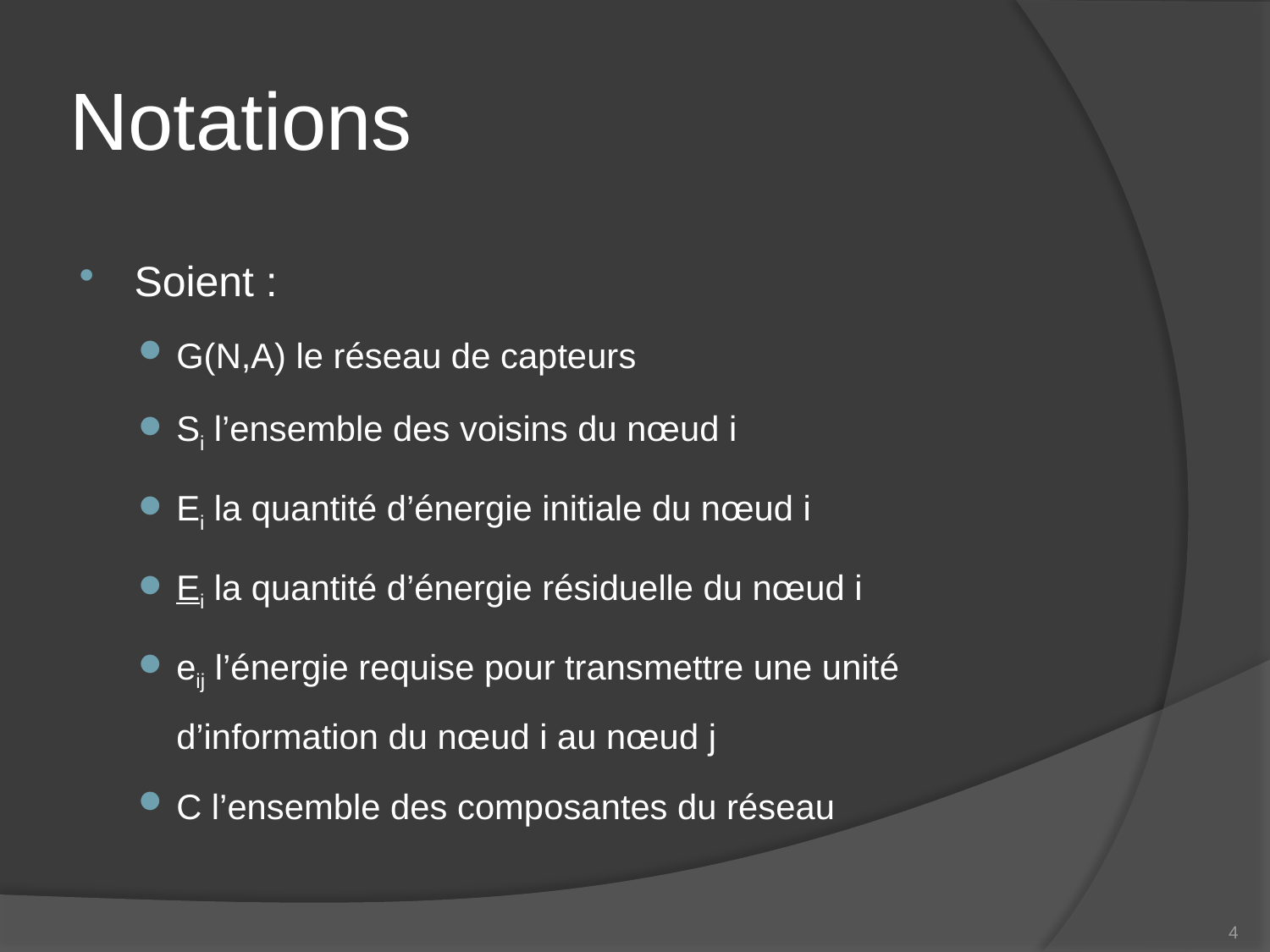

# Notations
Soient :
G(N,A) le réseau de capteurs
Si l’ensemble des voisins du nœud i
Ei la quantité d’énergie initiale du nœud i
Ei la quantité d’énergie résiduelle du nœud i
eij l’énergie requise pour transmettre une unité d’information du nœud i au nœud j
C l’ensemble des composantes du réseau

4